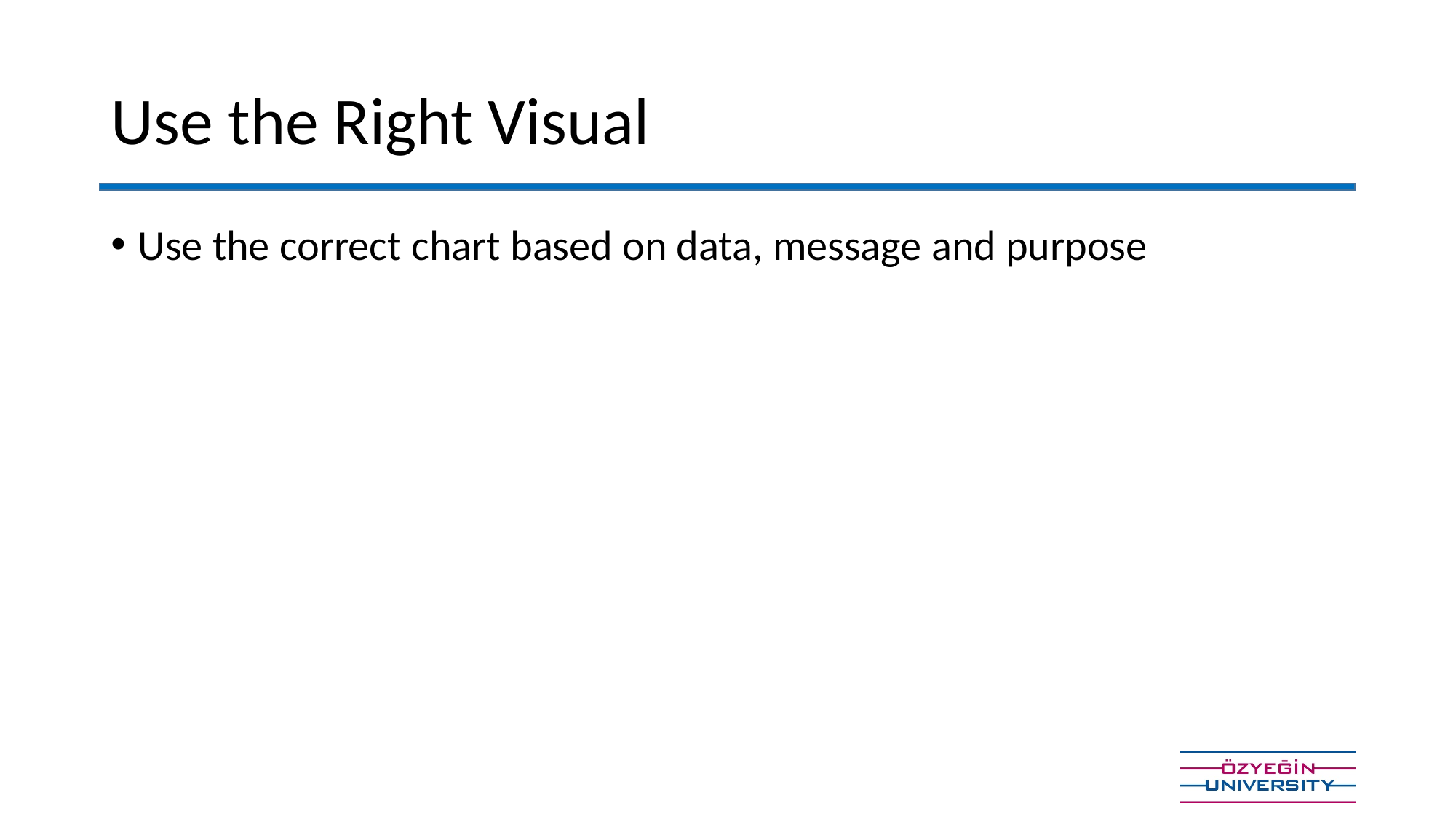

# Use the Right Visual
Use the correct chart based on data, message and purpose